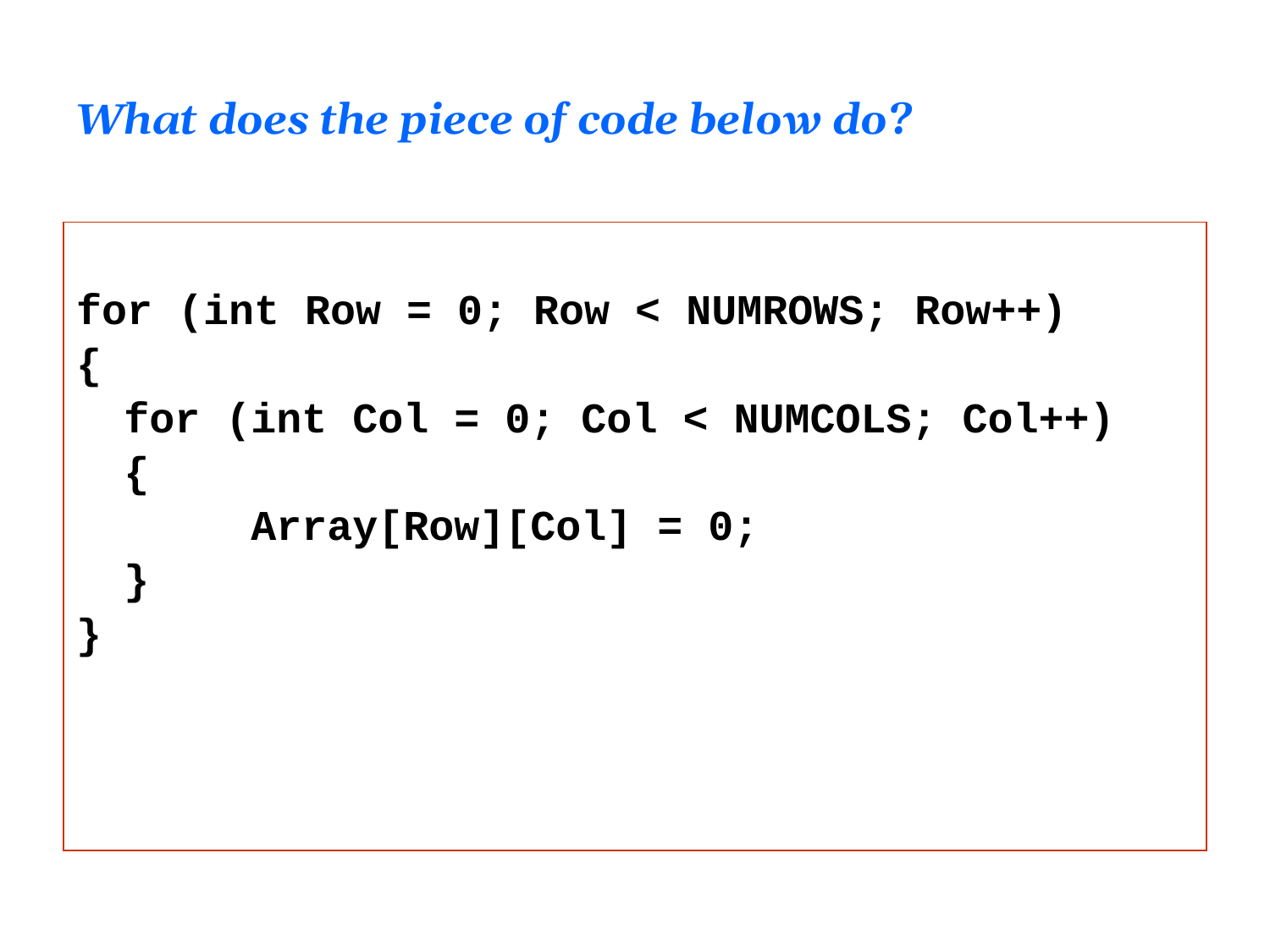

# What does the piece of code below do?

for (int Row = 0; Row < NUMROWS; Row++)
{
	for (int Col = 0; Col < NUMCOLS; Col++)
	{
		Array[Row][Col] = 0;
	}
}